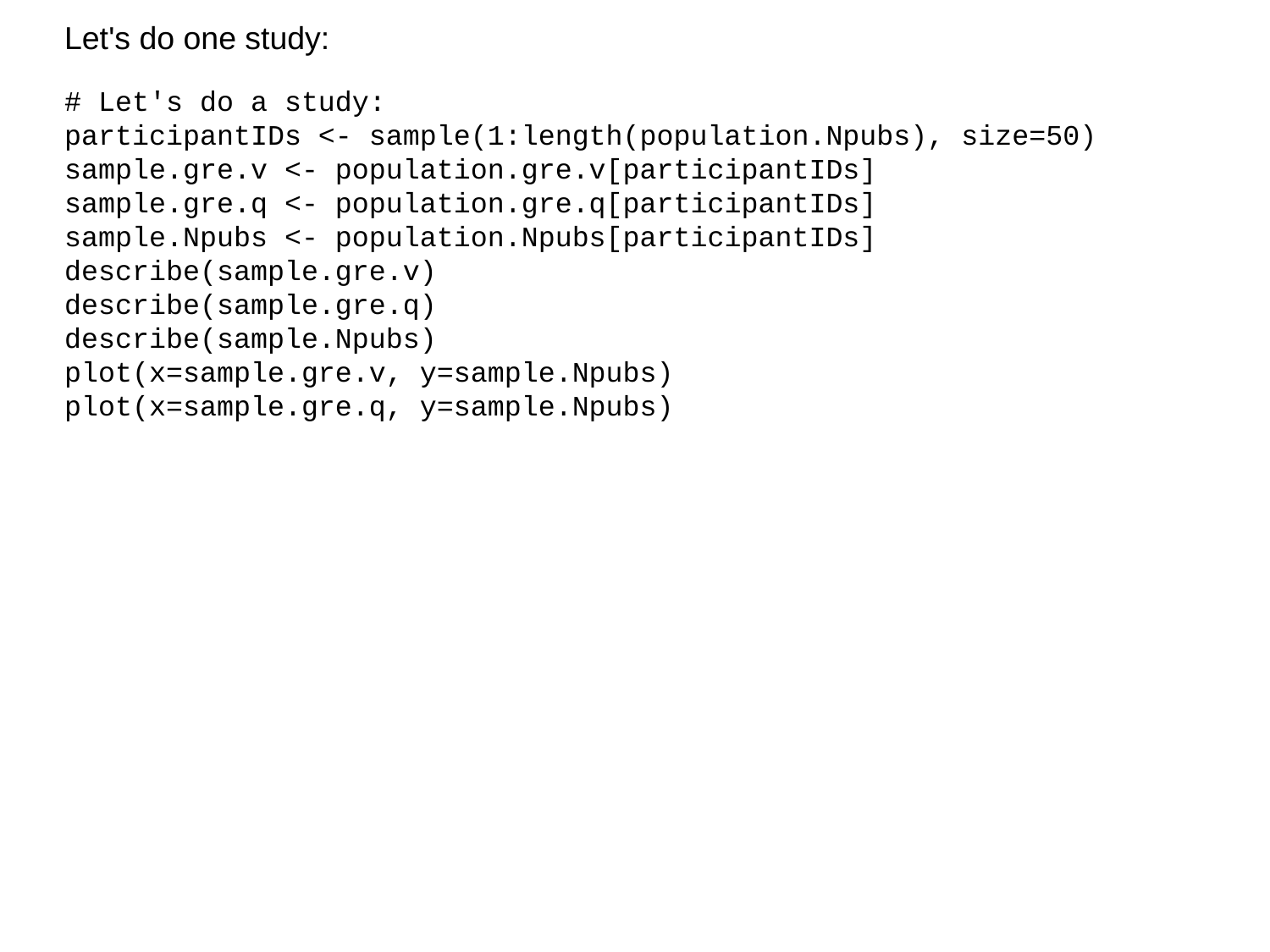

Let's do one study:
# Let's do a study:
participantIDs <- sample(1:length(population.Npubs), size=50)
sample.gre.v <- population.gre.v[participantIDs]
sample.gre.q <- population.gre.q[participantIDs]
sample.Npubs <- population.Npubs[participantIDs]
describe(sample.gre.v)
describe(sample.gre.q)
describe(sample.Npubs)
plot(x=sample.gre.v, y=sample.Npubs)
plot(x=sample.gre.q, y=sample.Npubs)